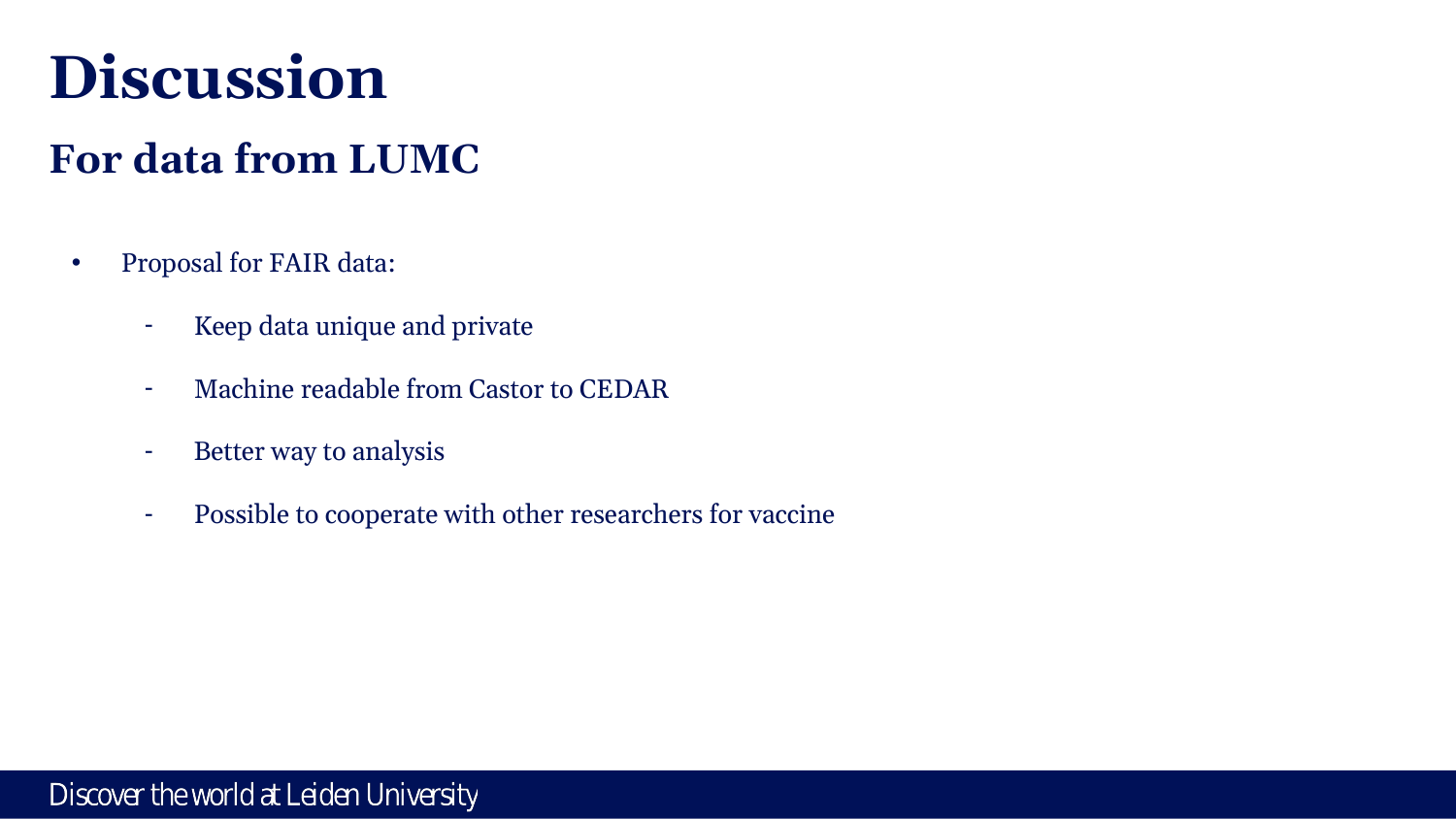

# Discussion
For data from LUMC
Proposal for FAIR data:
Keep data unique and private
Machine readable from Castor to CEDAR
Better way to analysis
Possible to cooperate with other researchers for vaccine